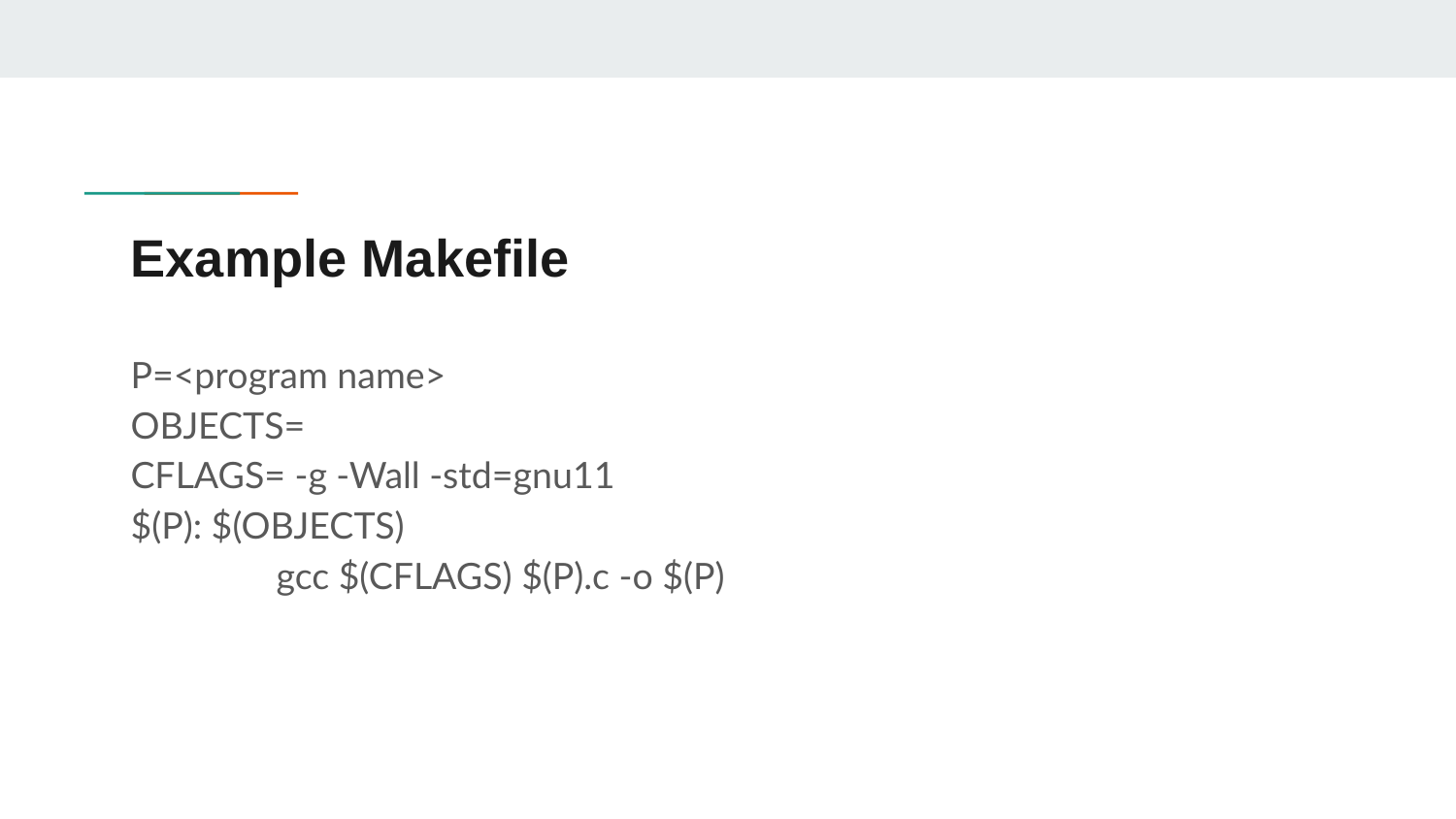

# Example Makefile
P=<program name>
OBJECTS=
CFLAGS= -g -Wall -std=gnu11
$(P): $(OBJECTS)
	gcc $(CFLAGS) $(P).c -o $(P)